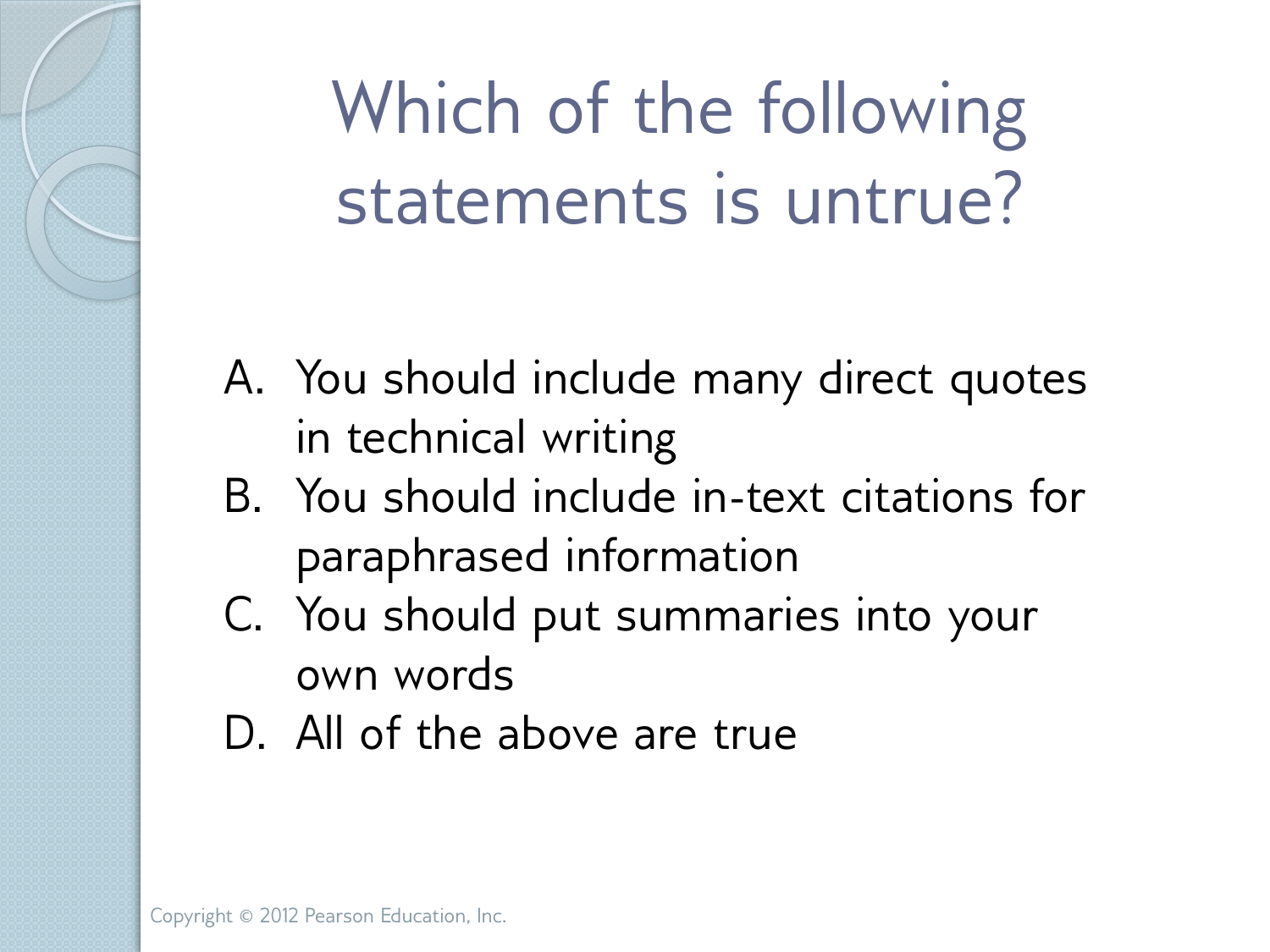

# Which of the following statements is untrue?
You should include many direct quotes in technical writing
You should include in-text citations for paraphrased information
You should put summaries into your own words
All of the above are true

Copyright © 2012 Pearson Education, Inc.